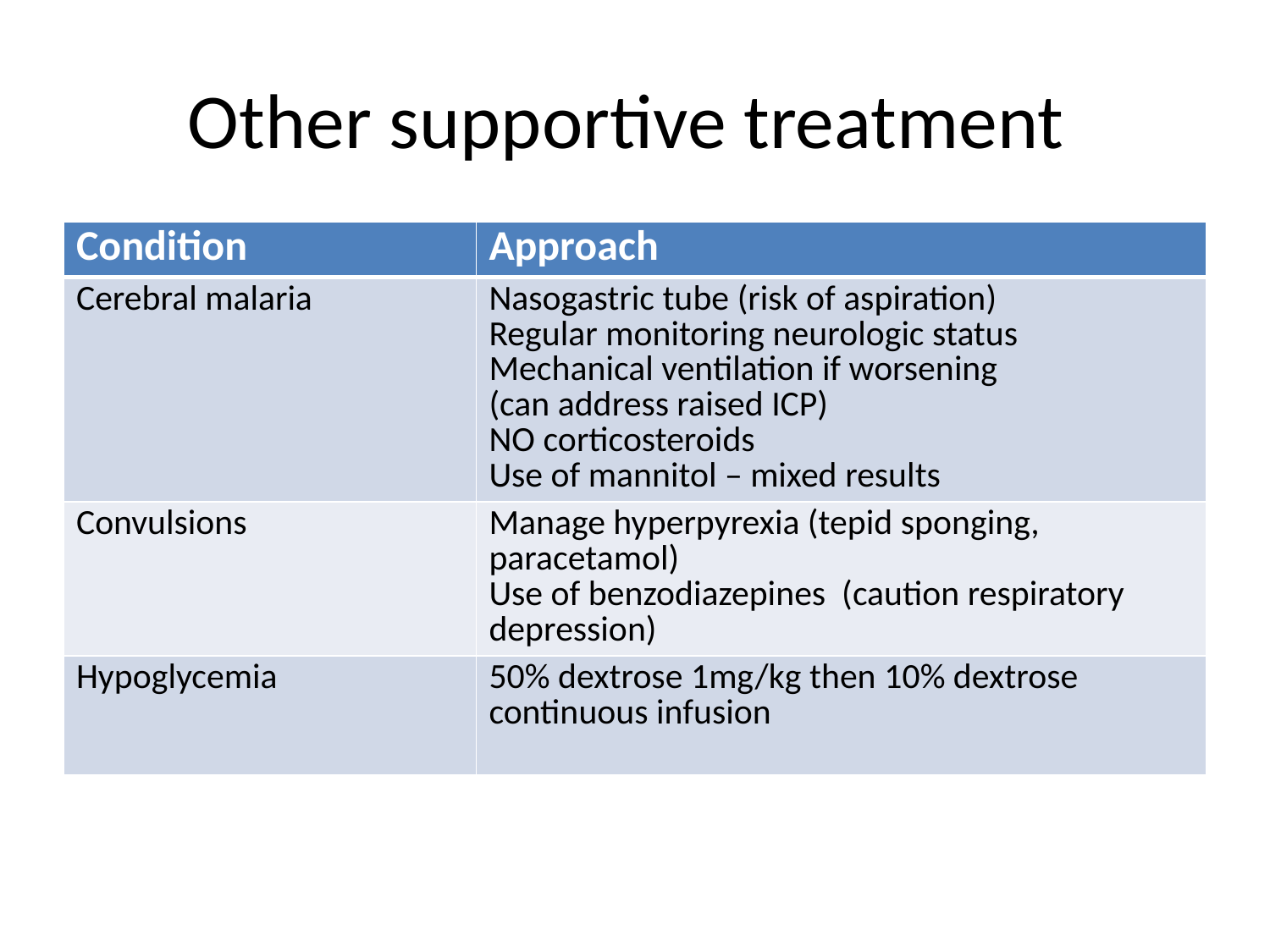

# Other supportive treatment
| Condition | Approach |
| --- | --- |
| Cerebral malaria | Nasogastric tube (risk of aspiration) Regular monitoring neurologic status Mechanical ventilation if worsening (can address raised ICP) NO corticosteroids Use of mannitol – mixed results |
| Convulsions | Manage hyperpyrexia (tepid sponging, paracetamol) Use of benzodiazepines (caution respiratory depression) |
| Hypoglycemia | 50% dextrose 1mg/kg then 10% dextrose continuous infusion |